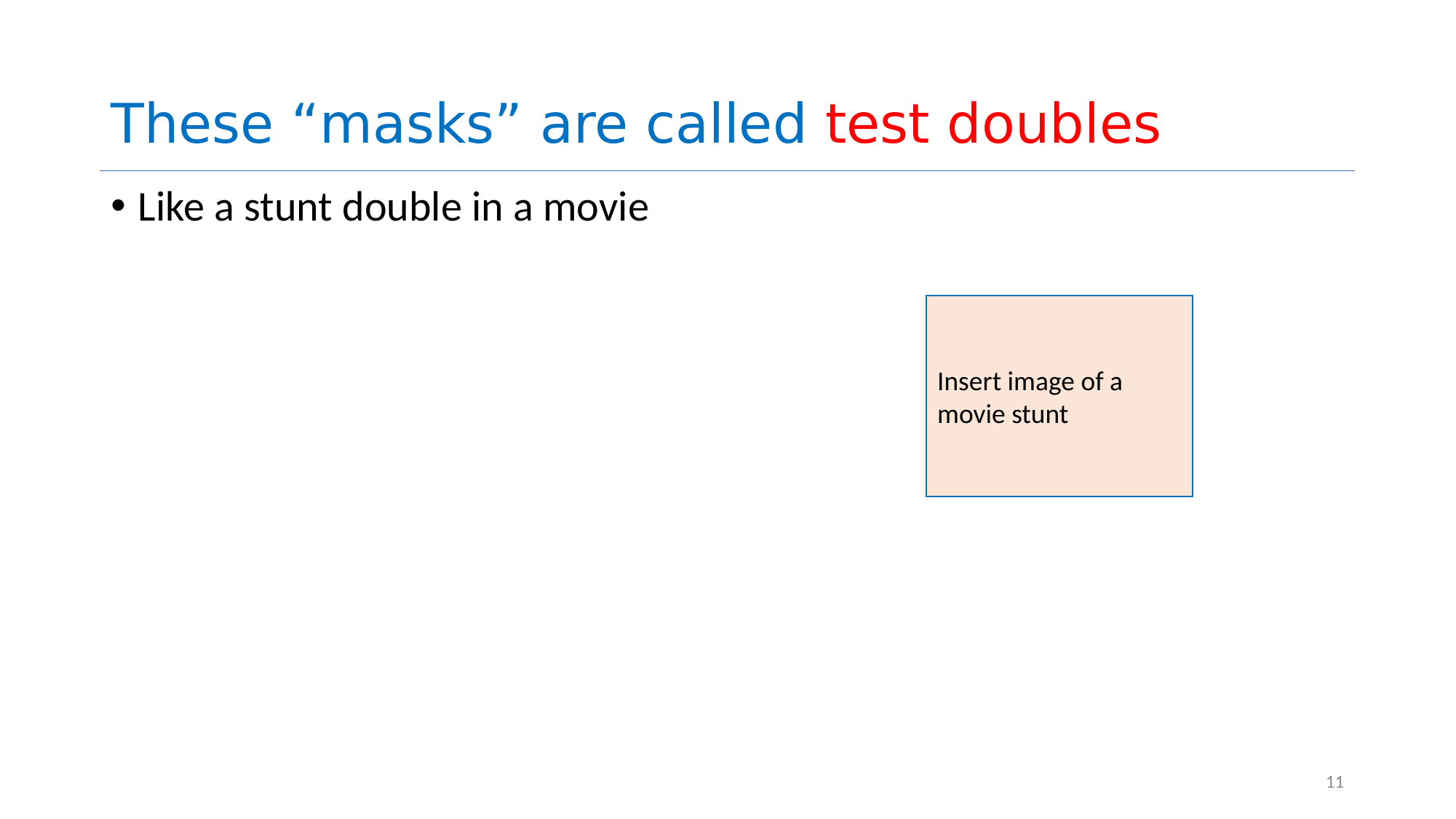

# These “masks” are called test doubles
Like a stunt double in a movie
Insert image of a movie stunt
11